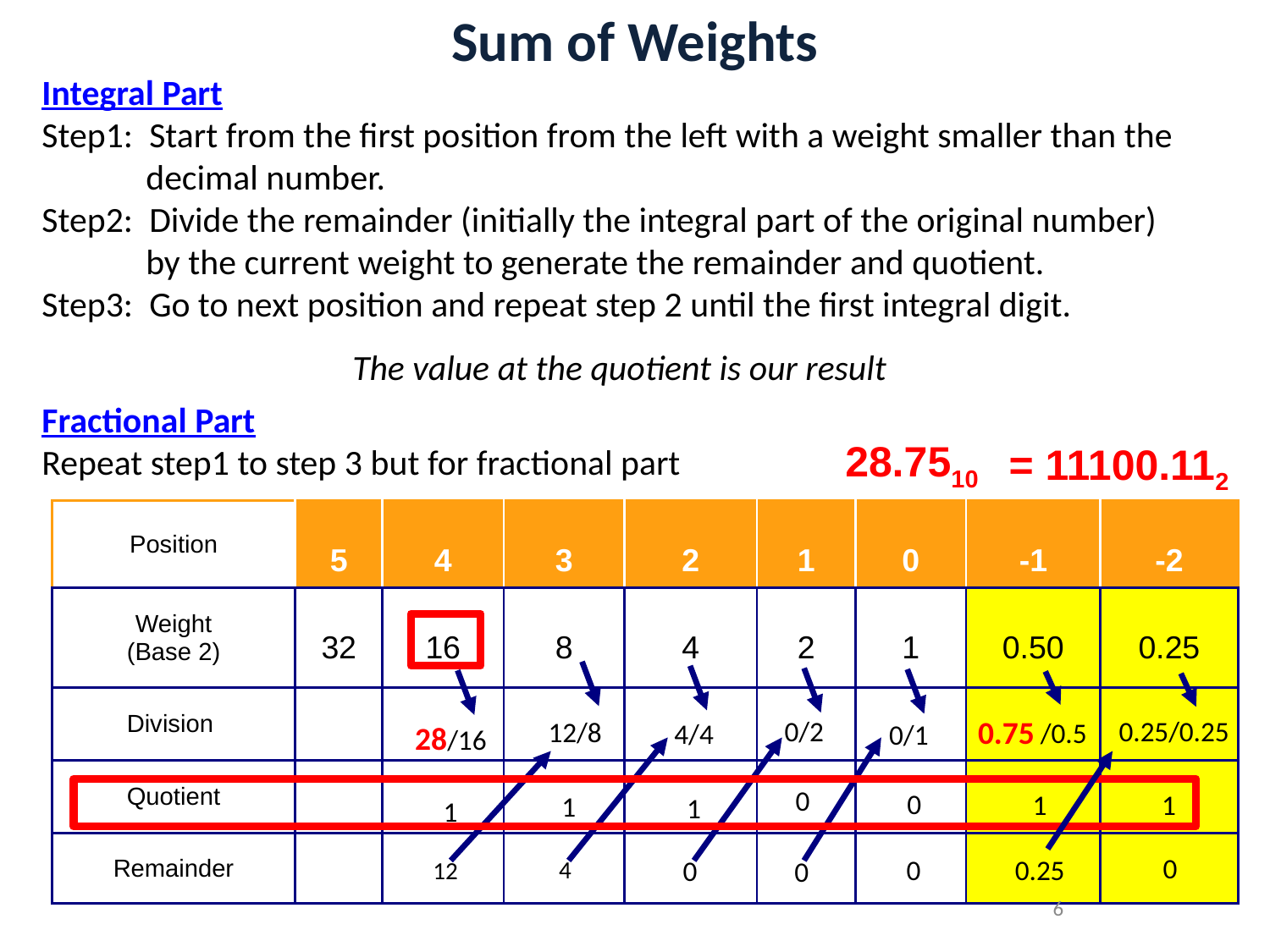

# Sum of Weights
Integral Part
Step1:  Start from the first position from the left with a weight smaller than the decimal number.
Step2:  Divide the remainder (initially the integral part of the original number) by the current weight to generate the remainder and quotient.
Step3:  Go to next position and repeat step 2 until the first integral digit.
The value at the quotient is our result
Fractional Part
Repeat step1 to step 3 but for fractional part

|  |  |  |  |  |  |  |  |  |
| --- | --- | --- | --- | --- | --- | --- | --- | --- |
| Position | 5 | 4 | 3 | 2 | 1 | 0 | -1 | -2 |
| Weight (Base 2) | 32 | 16 | 8 | 4 | 2 | 1 | 0.50 | 0.25 |
| Division |  |  |  |  |  |  |  |  |
| Quotient |  |  |  |  |  |  |  |  |
| Remainder |  |  |  |  |  |  |  |  |
28.7510
= 11100.112

   12/8
1
4

4/4
1
0

0/2
0
0

0/1
0
0

28/16
1
12

 /0.5
1
0.25

0.25/0.25
1
0

0.75

6